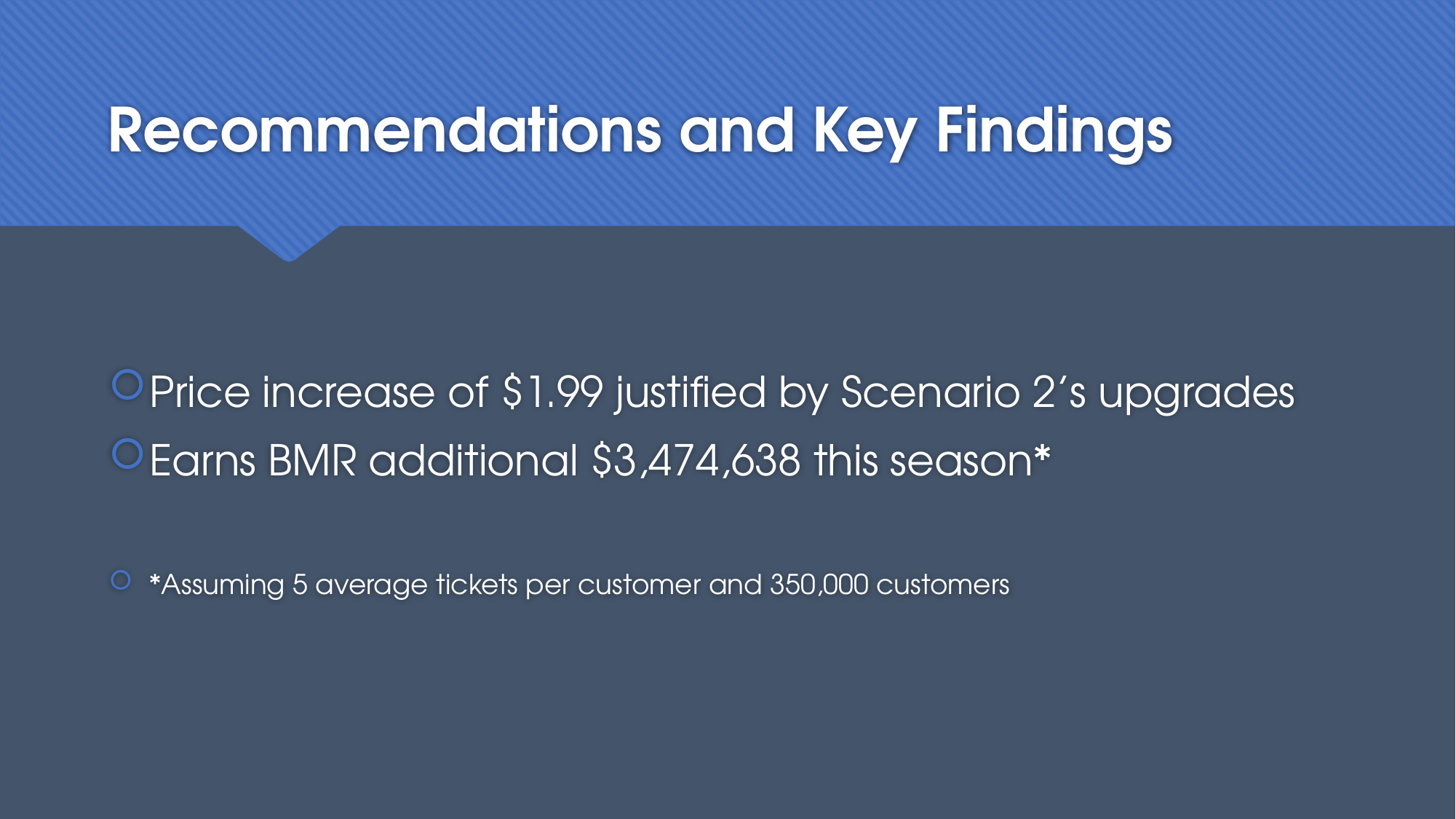

# Recommendations and Key Findings
Price increase of $1.99 justified by Scenario 2’s upgrades
Earns BMR additional $3,474,638 this season*

*Assuming 5 average tickets per customer and 350,000 customers